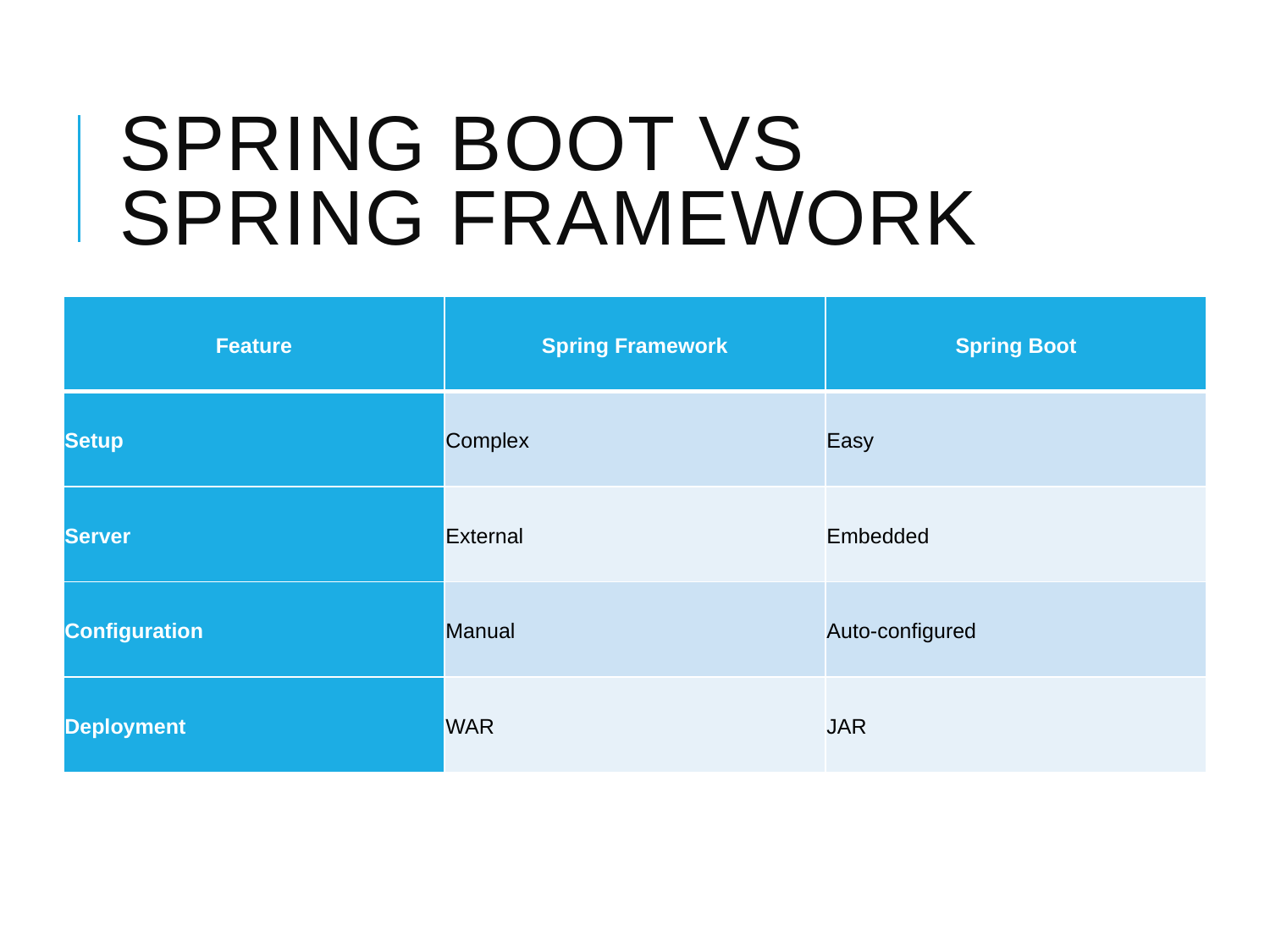

# Spring Boot vs Spring Framework
| Feature | Spring Framework | Spring Boot |
| --- | --- | --- |
| Setup | Complex | Easy |
| Server | External | Embedded |
| Configuration | Manual | Auto-configured |
| Deployment | WAR | JAR |